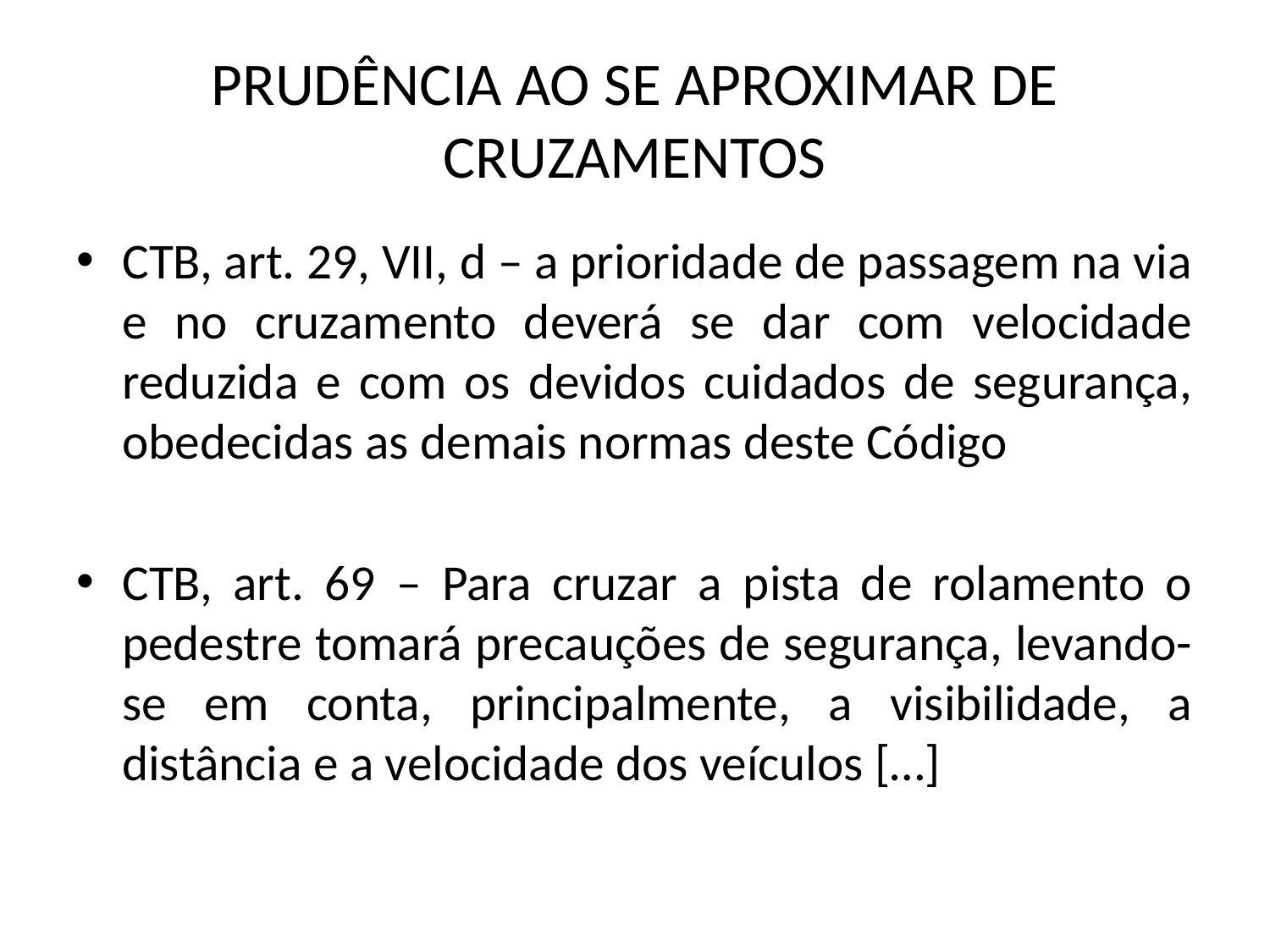

# PRUDÊNCIA AO SE APROXIMAR DE CRUZAMENTOS
CTB, art. 29, VII, d – a prioridade de passagem na via e no cruzamento deverá se dar com velocidade reduzida e com os devidos cuidados de segurança, obedecidas as demais normas deste Código

CTB, art. 69 – Para cruzar a pista de rolamento o pedestre tomará precauções de segurança, levando-se em conta, principalmente, a visibilidade, a distância e a velocidade dos veículos […]